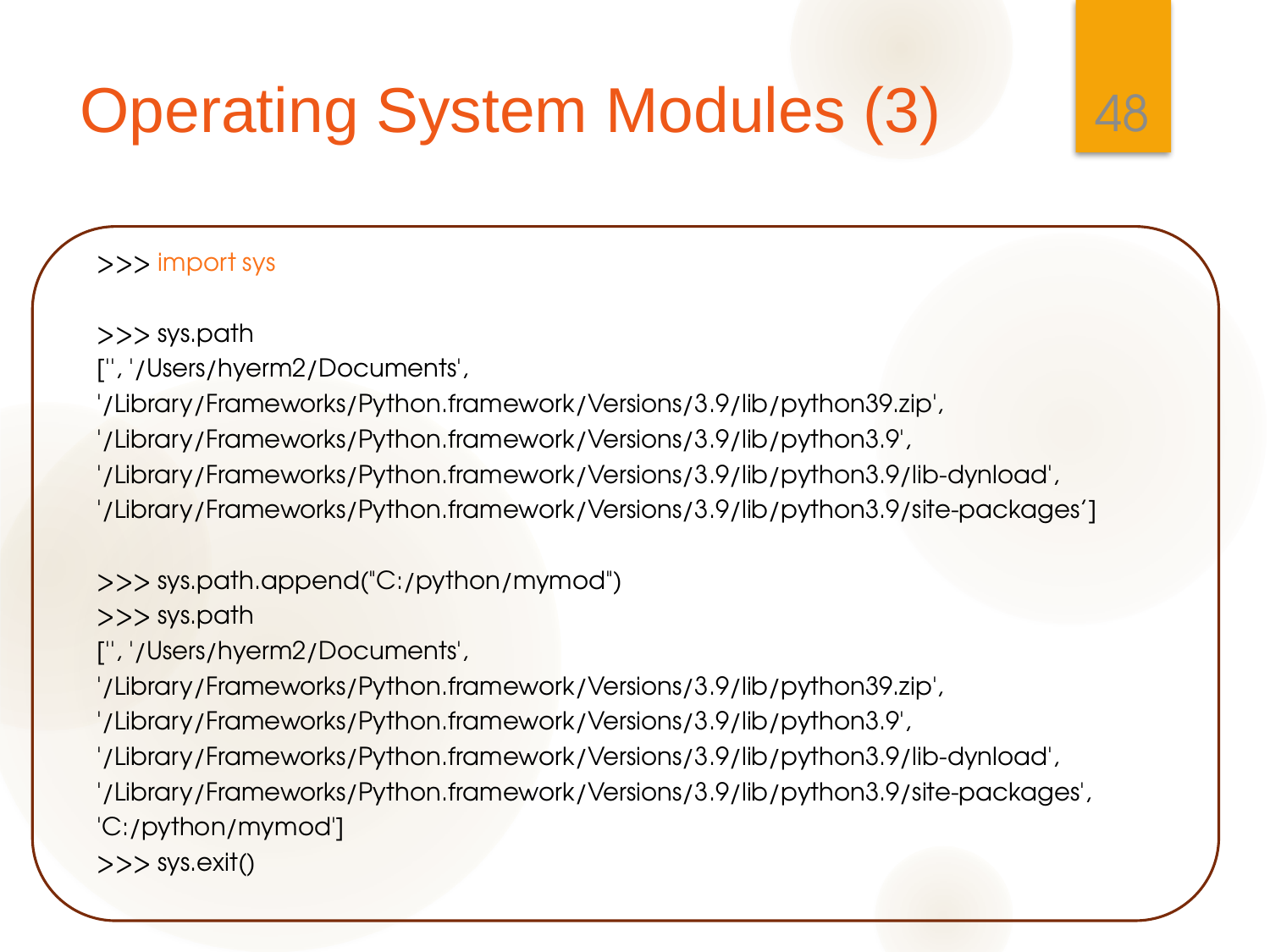

48
# Operating System Modules (3)

>>> import sys

>>> sys.path
['', '/Users/hyerm2/Documents', '/Library/Frameworks/Python.framework/Versions/3.9/lib/python39.zip', '/Library/Frameworks/Python.framework/Versions/3.9/lib/python3.9', '/Library/Frameworks/Python.framework/Versions/3.9/lib/python3.9/lib-dynload', '/Library/Frameworks/Python.framework/Versions/3.9/lib/python3.9/site-packages’]

>>> sys.path.append("C:/python/mymod")
>>> sys.path
['', '/Users/hyerm2/Documents', '/Library/Frameworks/Python.framework/Versions/3.9/lib/python39.zip', '/Library/Frameworks/Python.framework/Versions/3.9/lib/python3.9', '/Library/Frameworks/Python.framework/Versions/3.9/lib/python3.9/lib-dynload', '/Library/Frameworks/Python.framework/Versions/3.9/lib/python3.9/site-packages', 'C:/python/mymod']
>>> sys.exit()